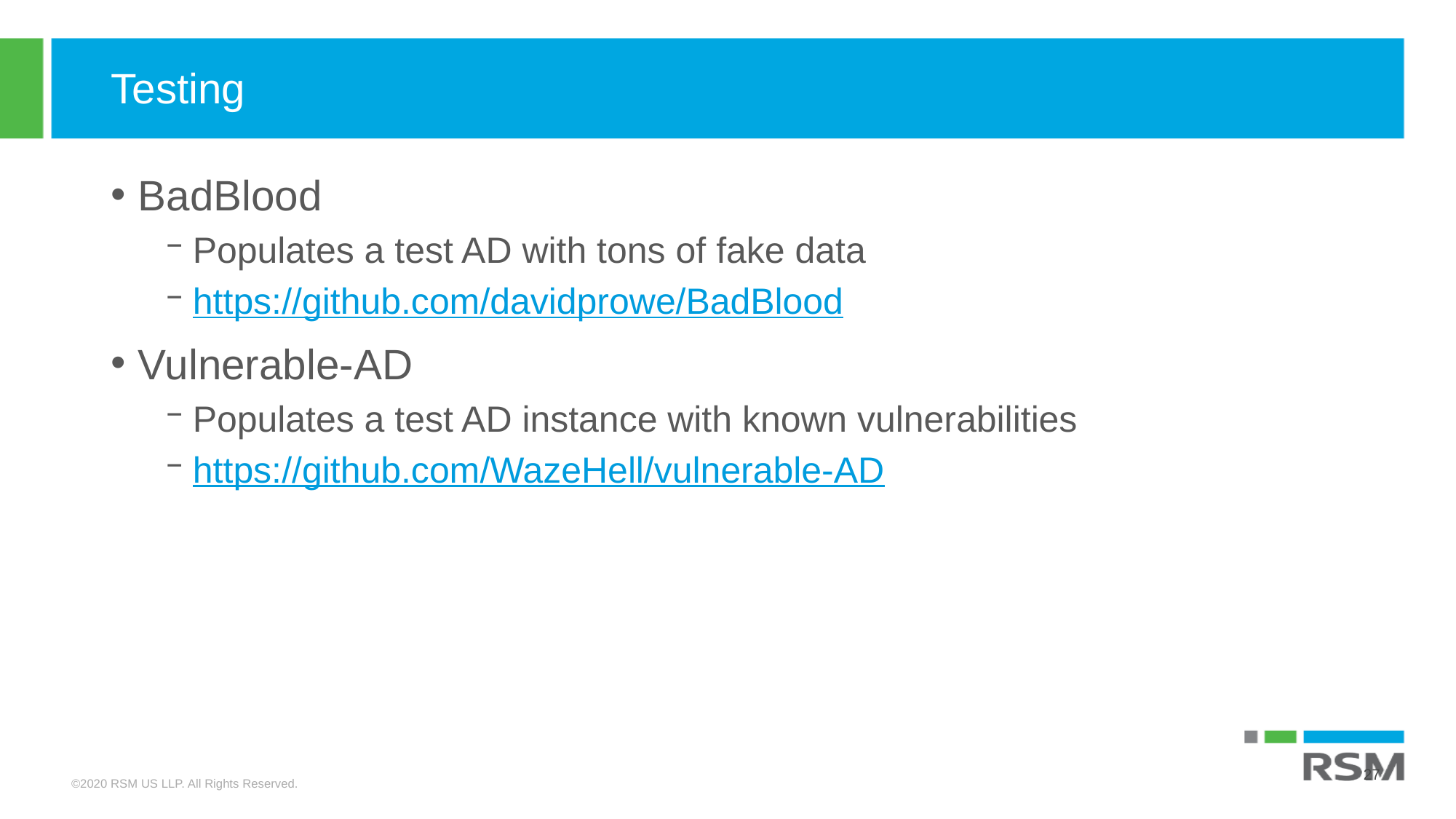

# Testing
BadBlood
Populates a test AD with tons of fake data
https://github.com/davidprowe/BadBlood
Vulnerable-AD
Populates a test AD instance with known vulnerabilities
https://github.com/WazeHell/vulnerable-AD

27